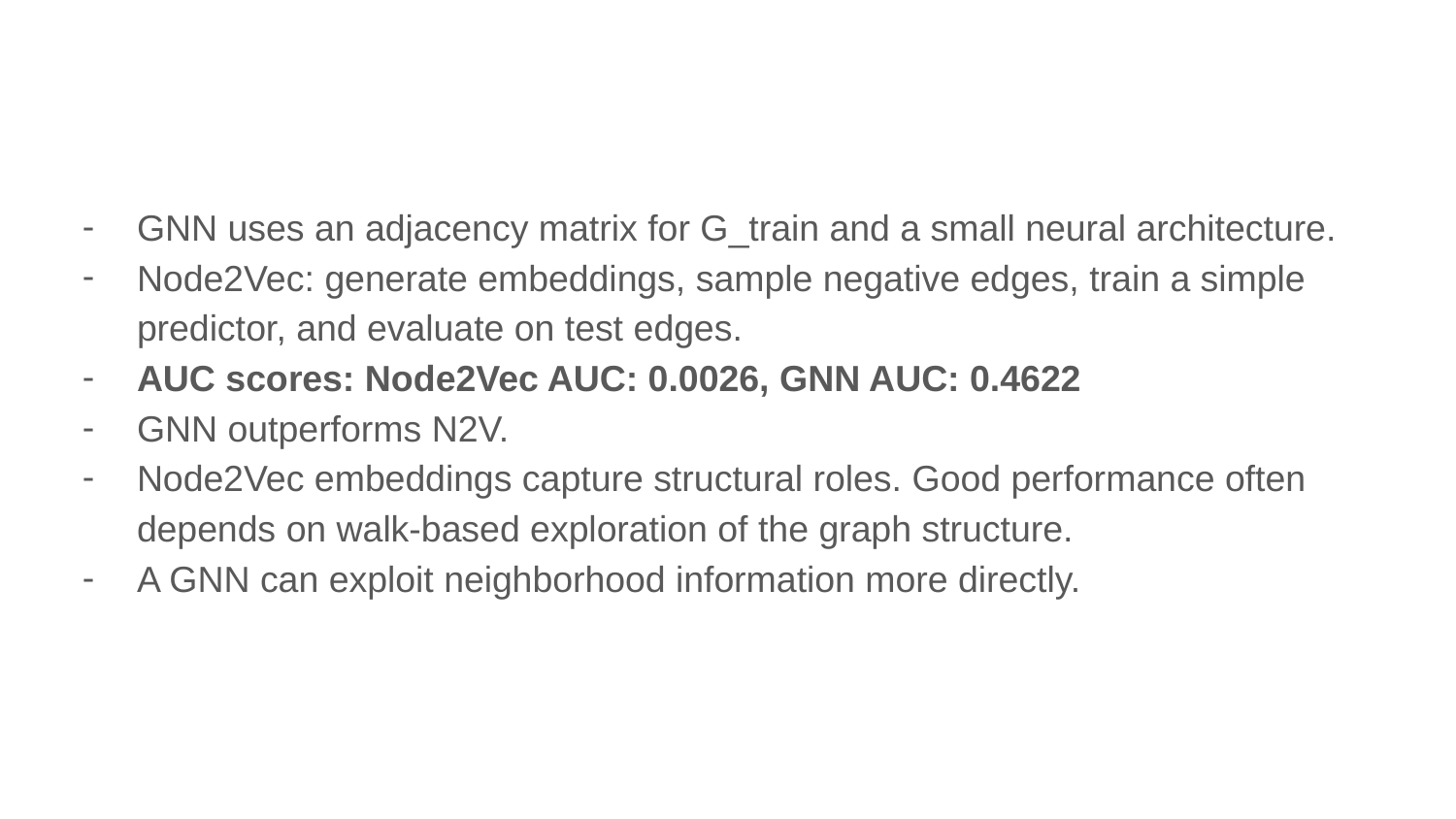

GNN uses an adjacency matrix for G_train and a small neural architecture.
Node2Vec: generate embeddings, sample negative edges, train a simple predictor, and evaluate on test edges.
AUC scores: Node2Vec AUC: 0.0026, GNN AUC: 0.4622
GNN outperforms N2V.
Node2Vec embeddings capture structural roles. Good performance often depends on walk-based exploration of the graph structure.
A GNN can exploit neighborhood information more directly.